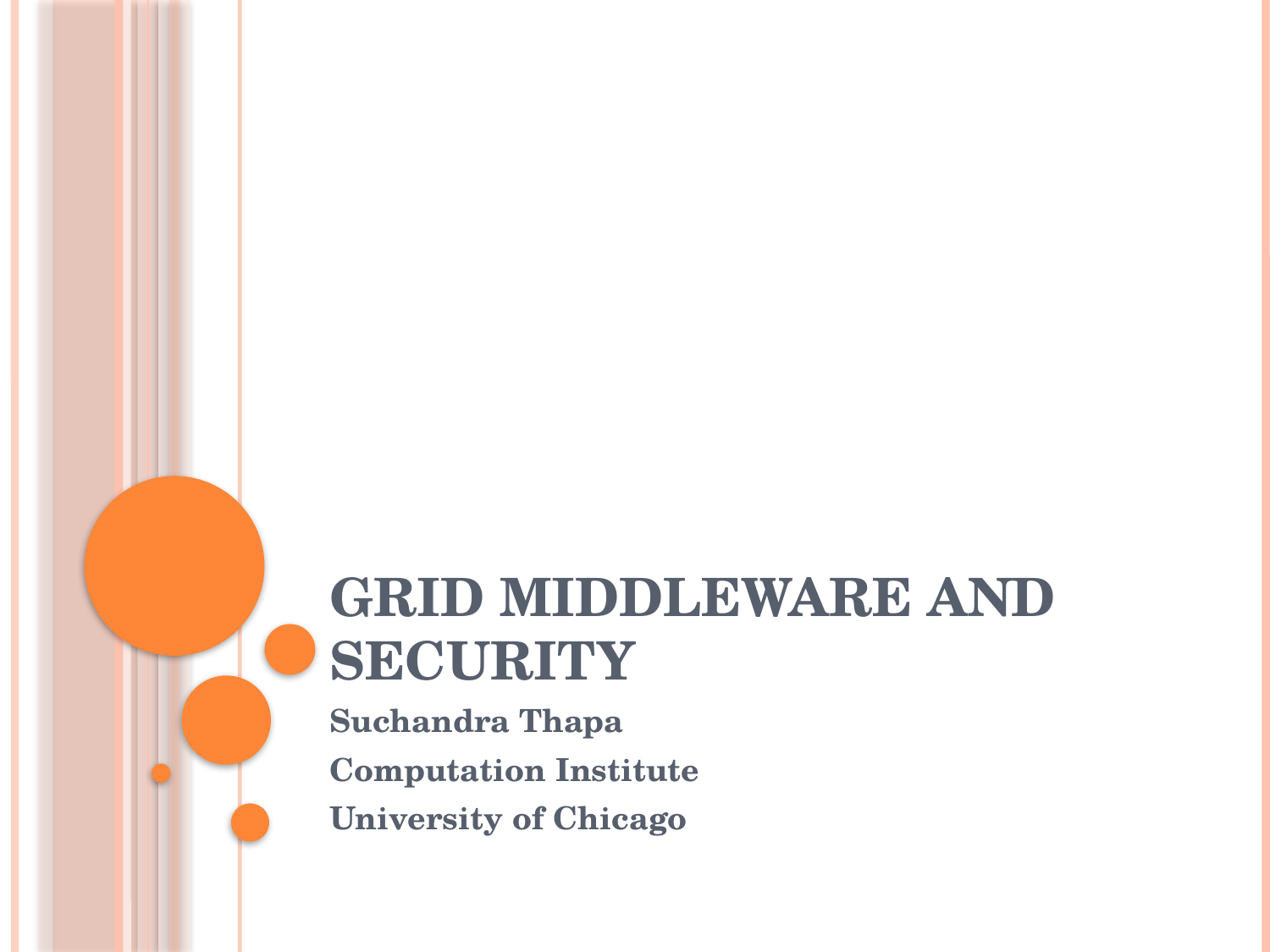

# Grid Middleware and Security
Suchandra Thapa
Computation Institute
University of Chicago